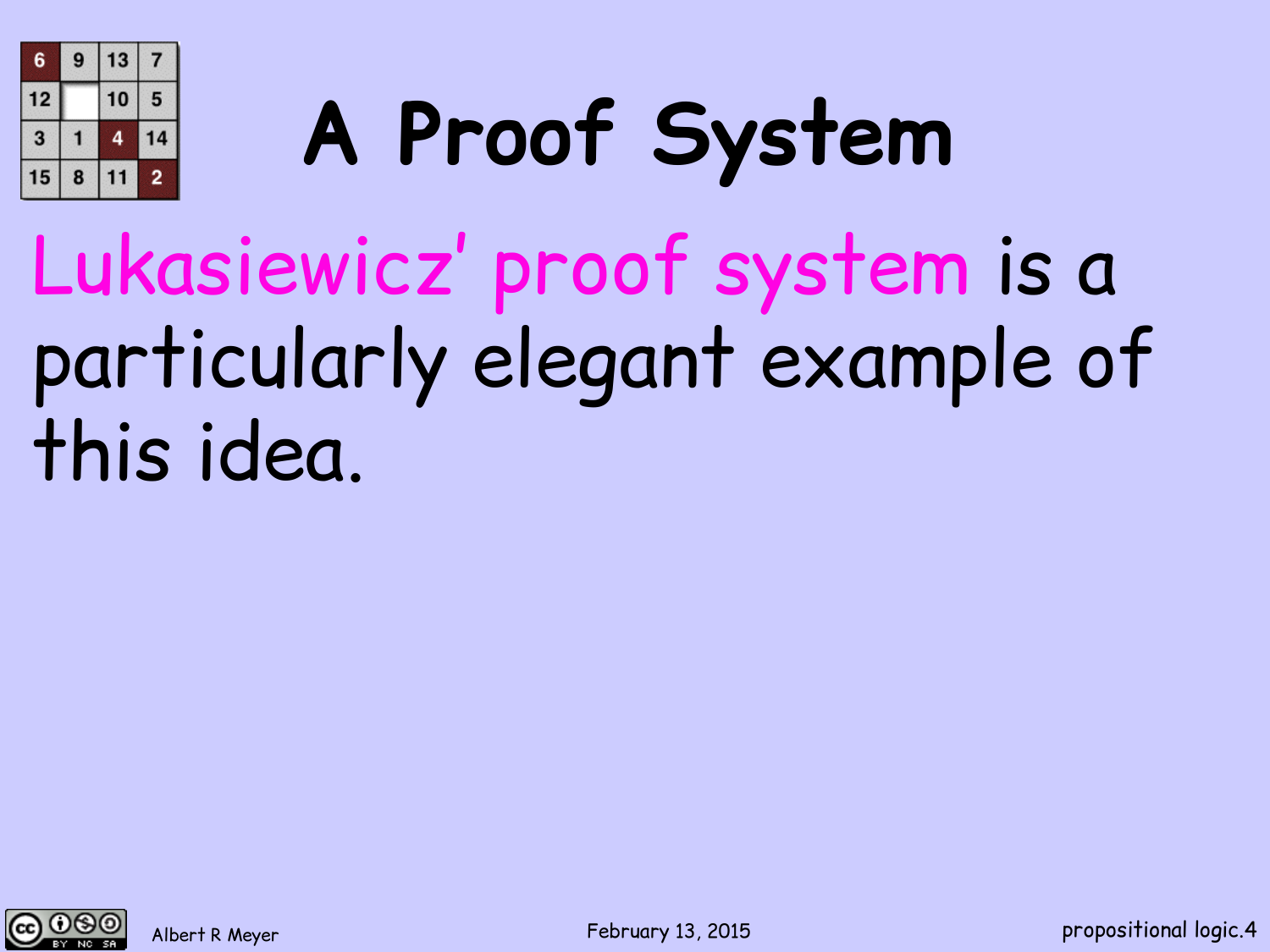

# A Proof System
Lukasiewicz’ proof system is a particularly elegant example of this idea.
propositional logic.4